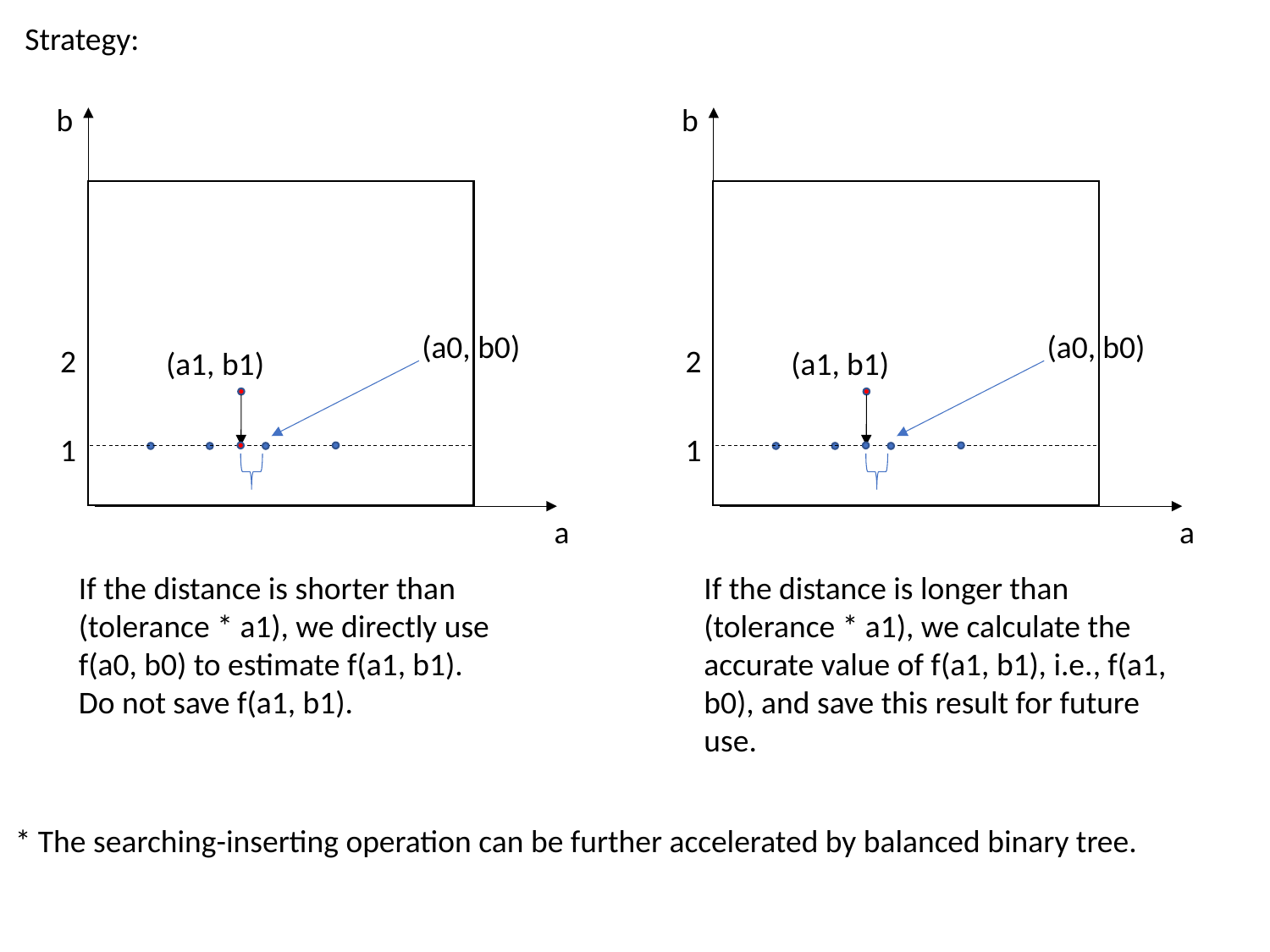

Strategy:
b
b

(a0, b0)
(a0, b0)
2
2
(a1, b1)
(a1, b1)

1
1

a
a
If the distance is shorter than (tolerance * a1), we directly use f(a0, b0) to estimate f(a1, b1).
Do not save f(a1, b1).
If the distance is longer than (tolerance * a1), we calculate the accurate value of f(a1, b1), i.e., f(a1, b0), and save this result for future use.
* The searching-inserting operation can be further accelerated by balanced binary tree.